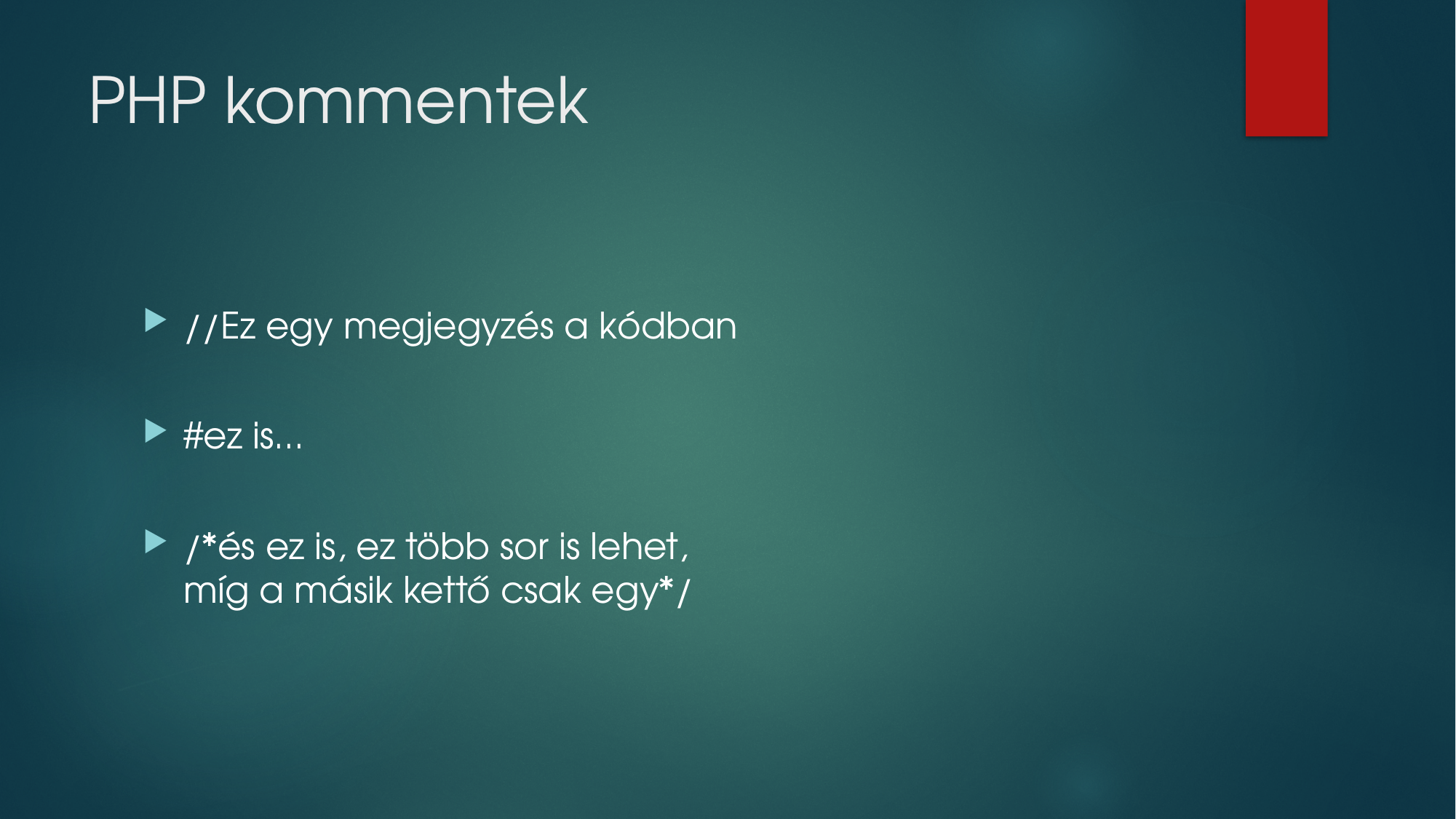

# PHP kommentek

//Ez egy megjegyzés a kódban

#ez is...

/*és ez is, ez több sor is lehet,
míg a másik kettő csak egy*/